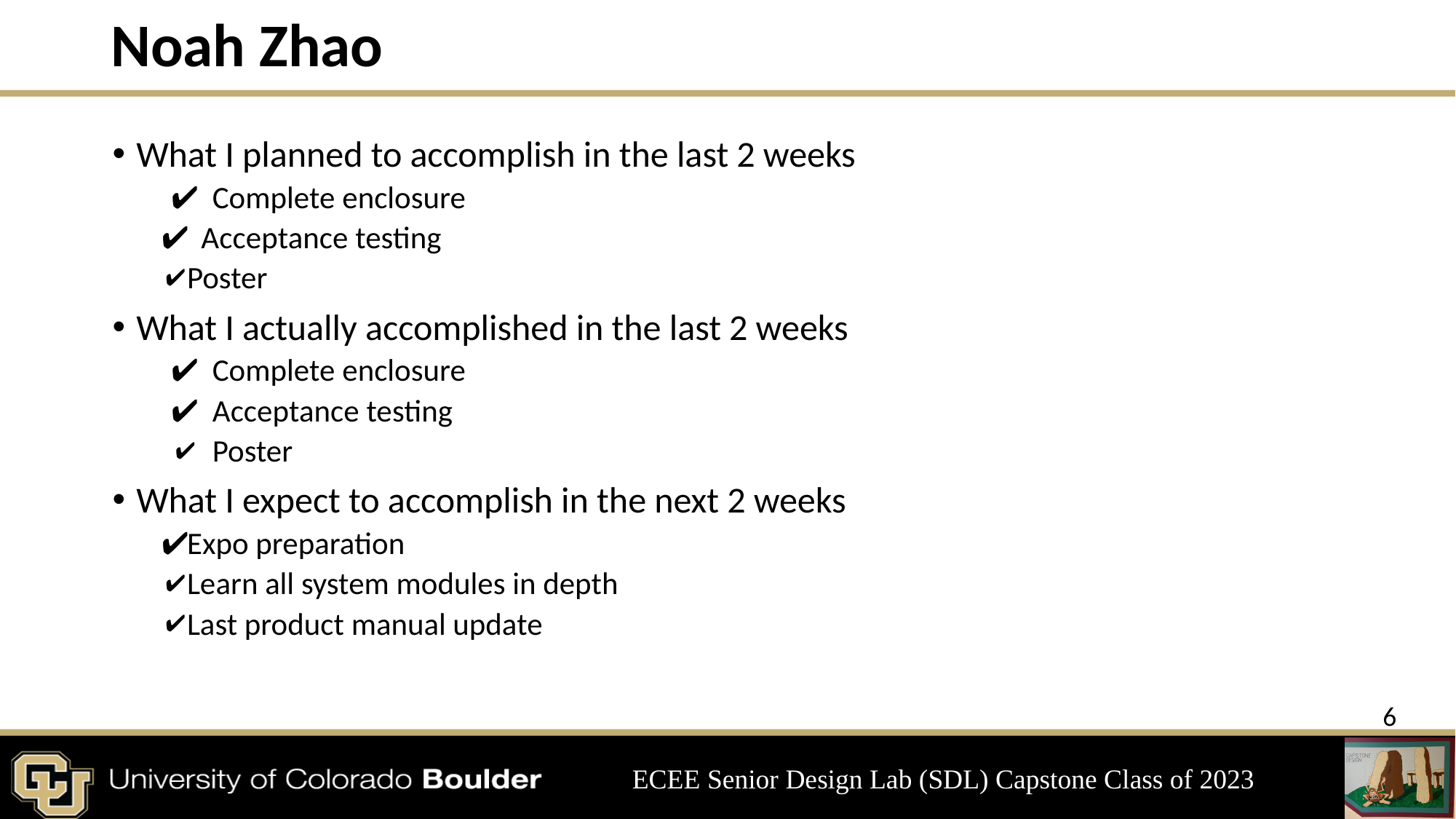

# Noah Zhao
What I planned to accomplish in the last 2 weeks
Complete enclosure
  Acceptance testing
Poster
What I actually accomplished in the last 2 weeks
Complete enclosure
Acceptance testing
Poster
What I expect to accomplish in the next 2 weeks
Expo preparation
Learn all system modules in depth
Last product manual update

6